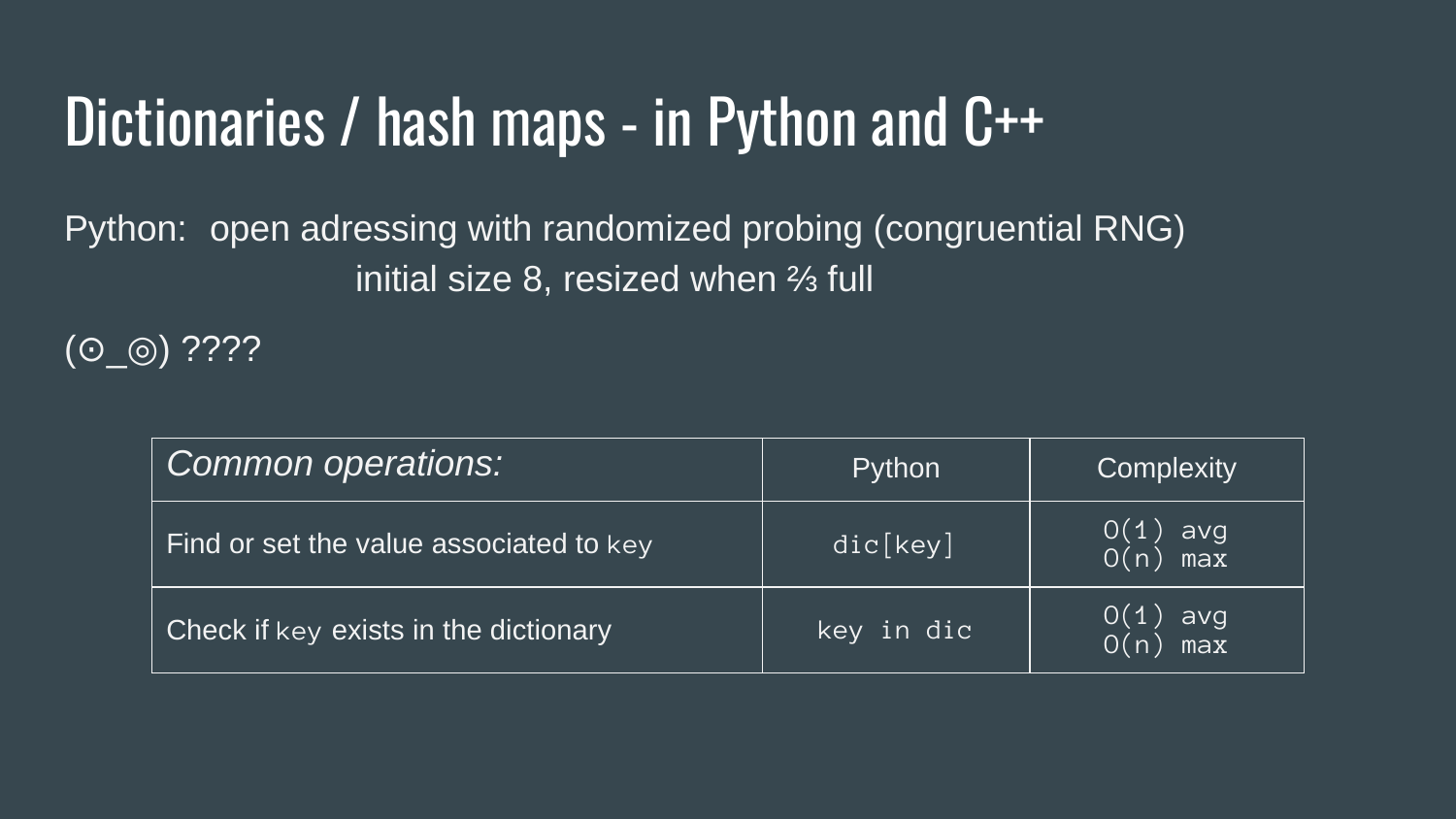

# Dictionaries / hash maps - in Python and C++
Python:	open adressing with randomized probing (congruential RNG)
		initial size 8, resized when ⅔ full
(⊙_◎) ????

Common operations:

|  | Python | Complexity |
| --- | --- | --- |
| Find or set the value associated to key | dic[key] | O(1) avg O(n) max |
| Check if key exists in the dictionary | key in dic | O(1) avg O(n) max |